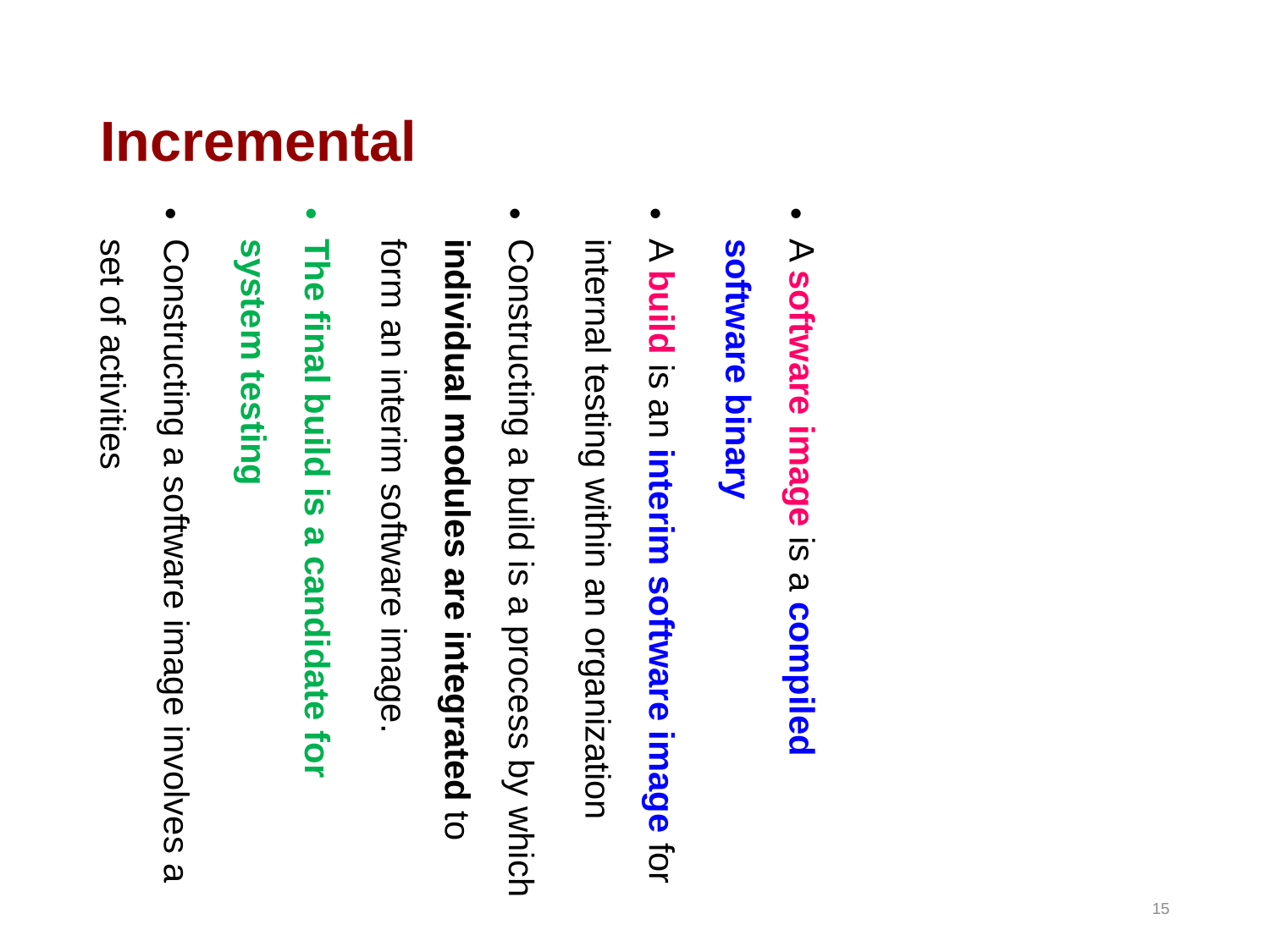

Incremental
A software image is a compiled software binary
A build is an interim software image for internal testing within an organization
Constructing a build is a process by which individual modules are integrated to form an interim software image.
The final build is a candidate for system testing
Constructing a software image involves a set of activities
15